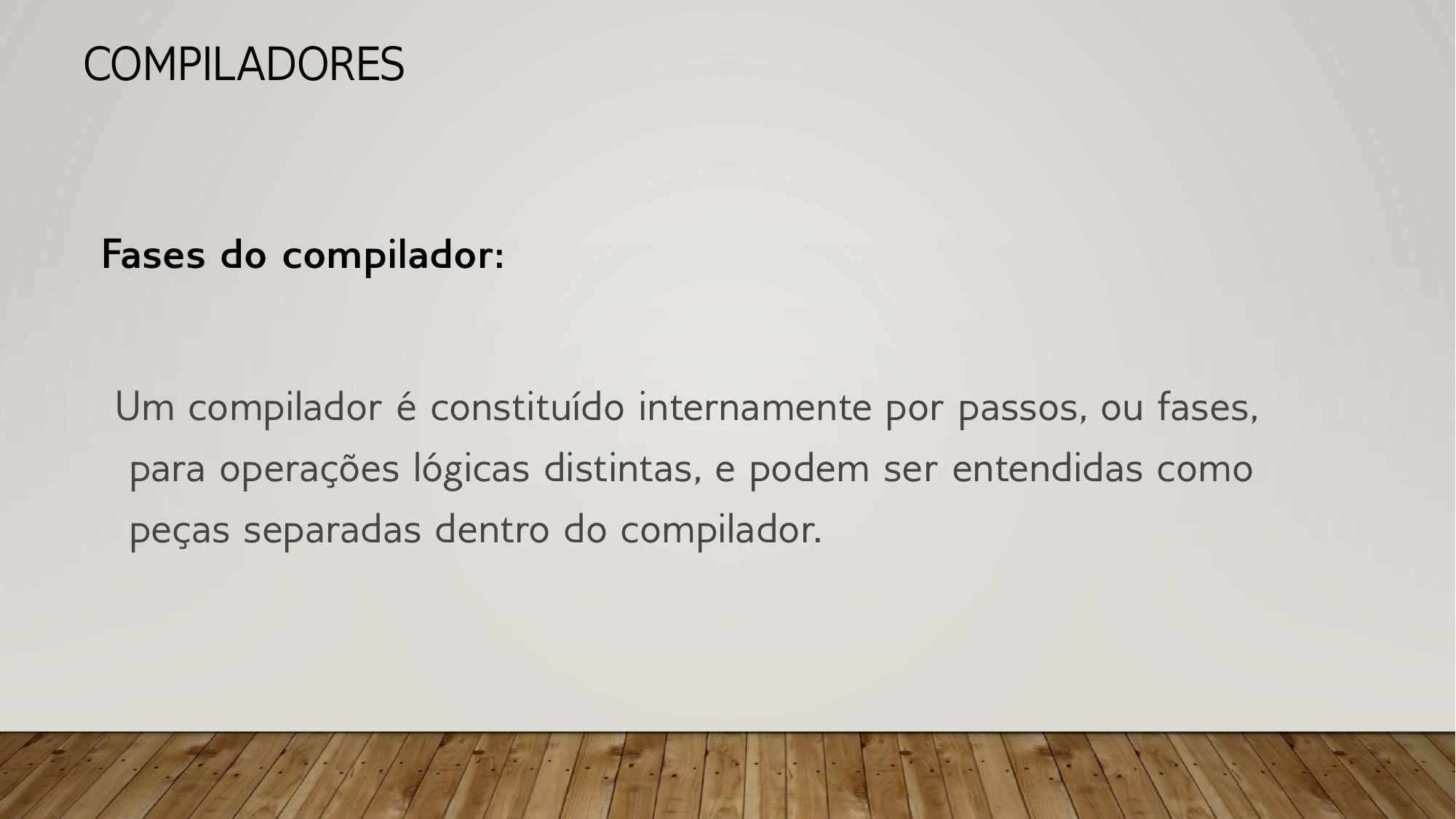

# Compiladores

Fases do compilador:

 Um compilador é constituído internamente por passos, ou fases, para operações lógicas distintas, e podem ser entendidas como peças separadas dentro do compilador.